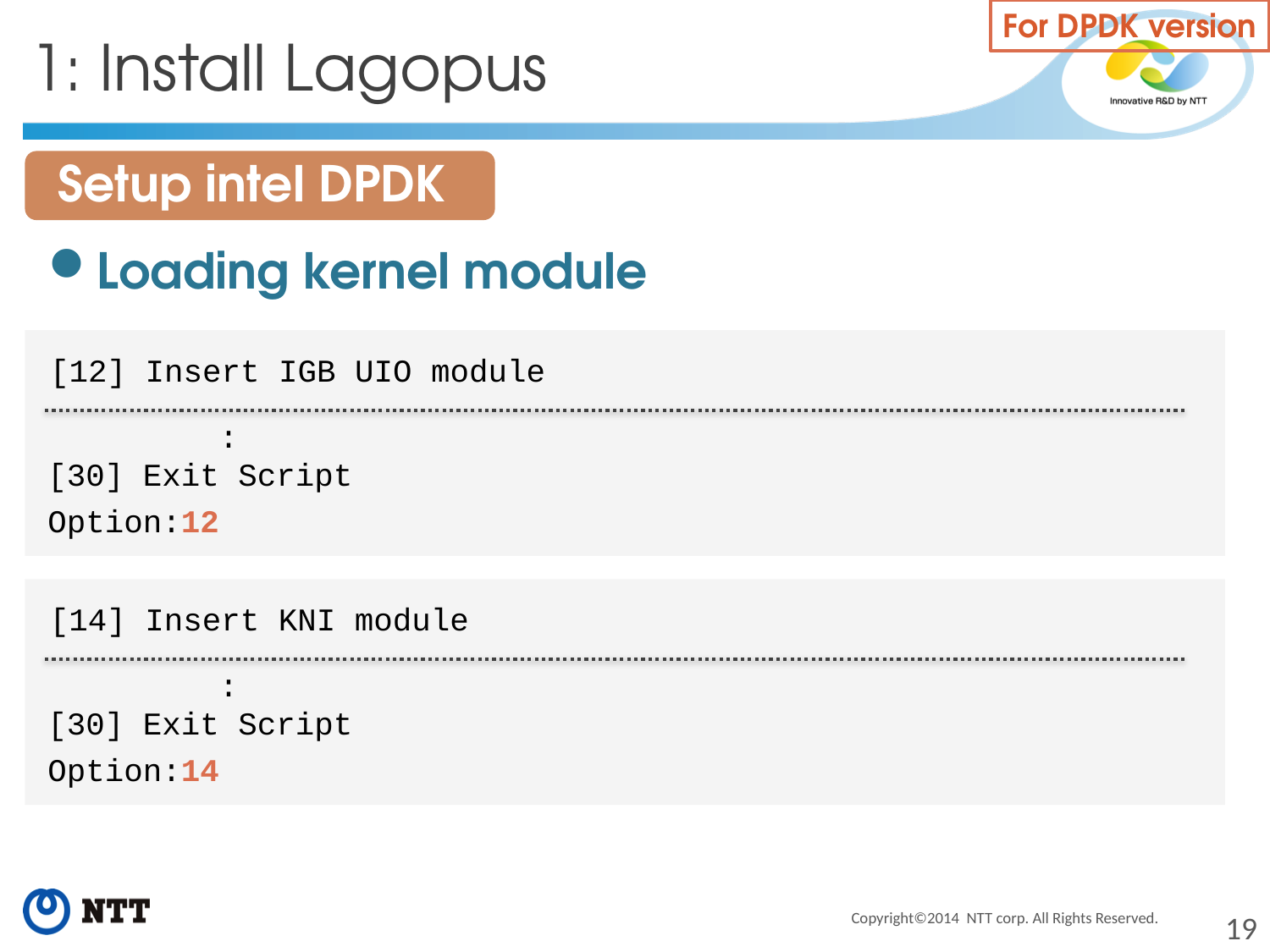

For DPDK version
1: Install Lagopus

Setup intel DPDK
Loading kernel module

[12] Insert IGB UIO module
         :
[30] Exit Script

Option:12

[14] Insert KNI module
         :
[30] Exit Script

Option:14